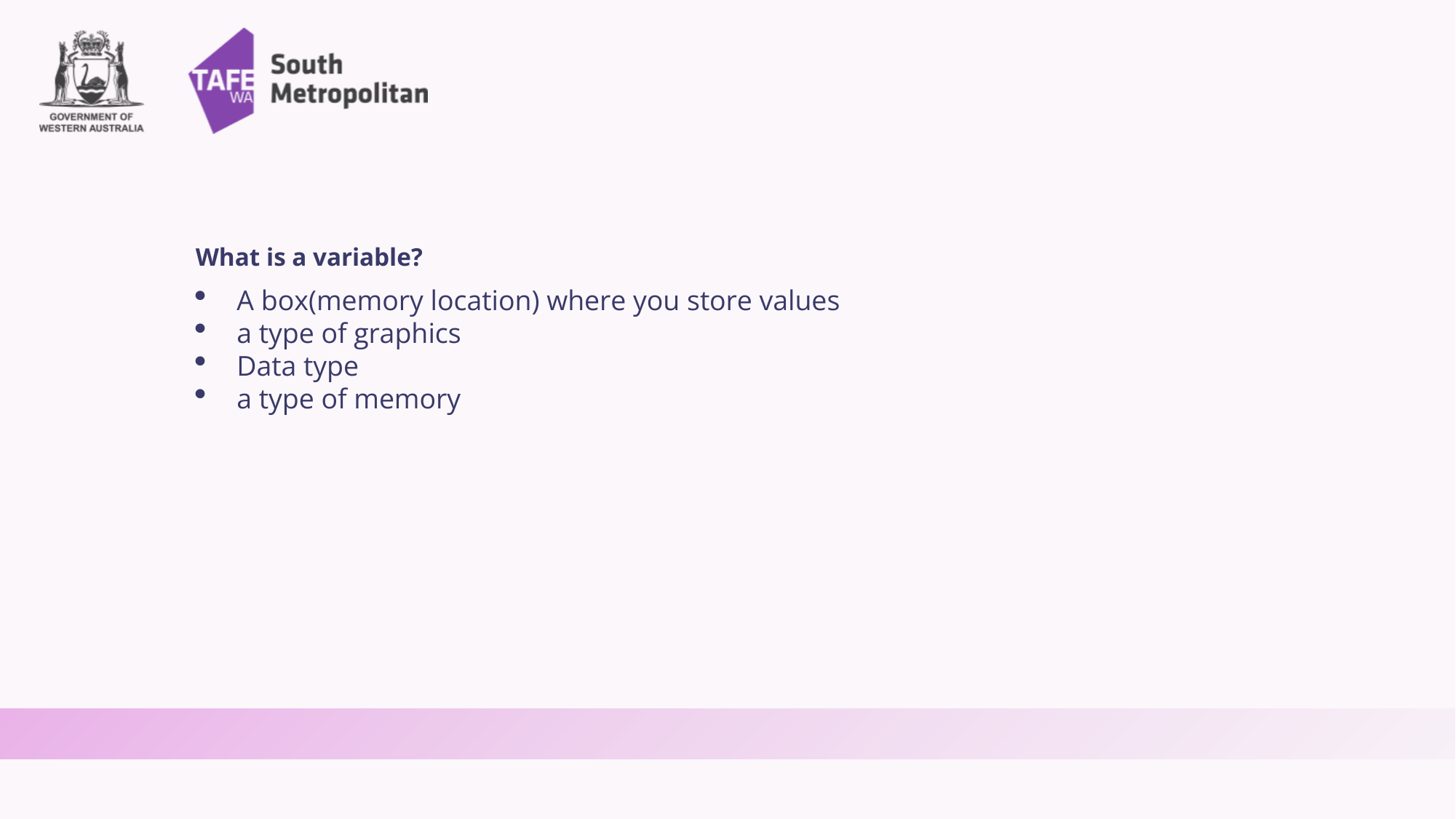

What is a variable?
A box(memory location) where you store values
a type of graphics
Data type
a type of memory